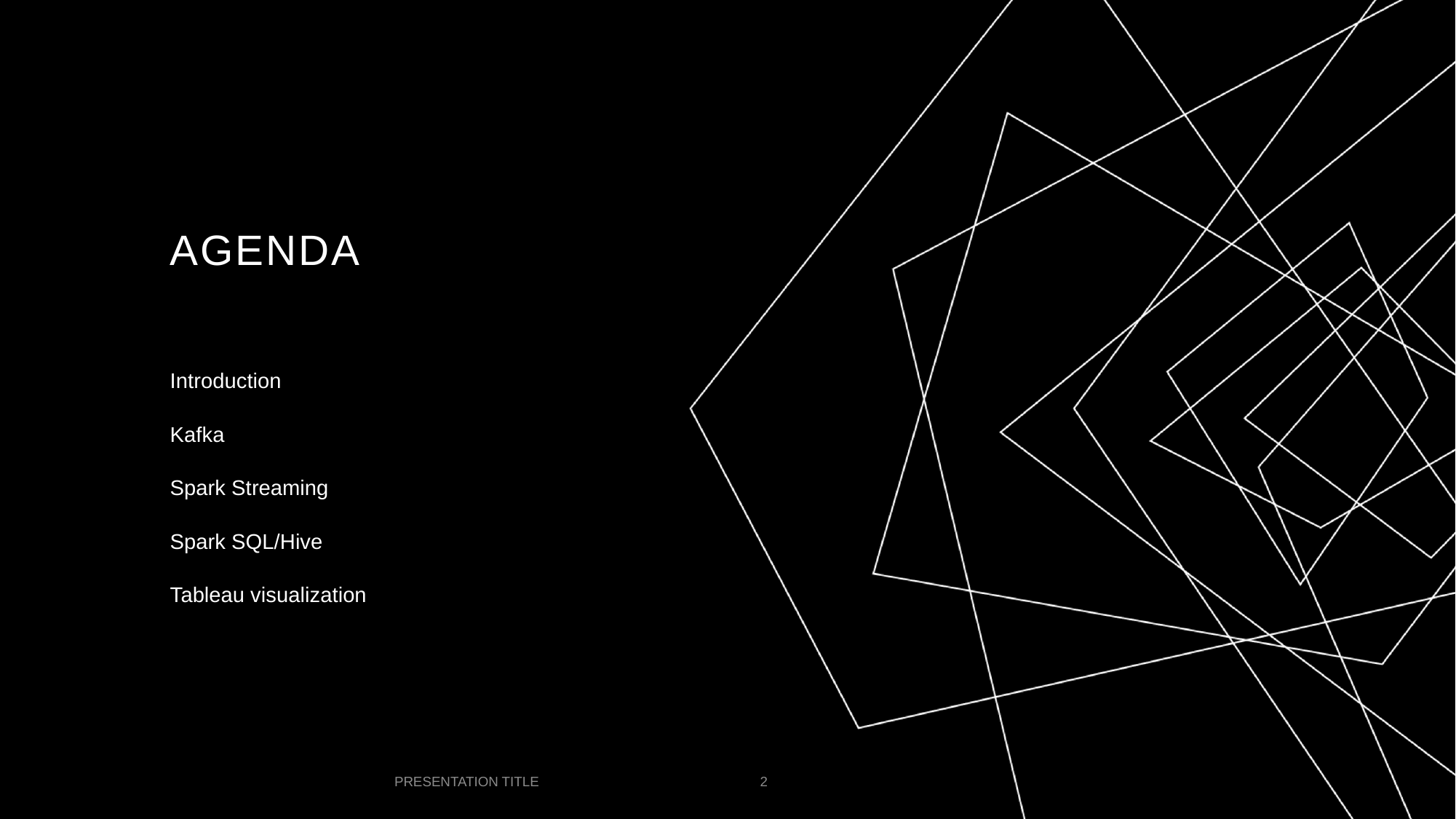

# AGENDA
Introduction
Kafka
Spark Streaming
Spark SQL/Hive
Tableau visualization

PRESENTATION TITLE
2